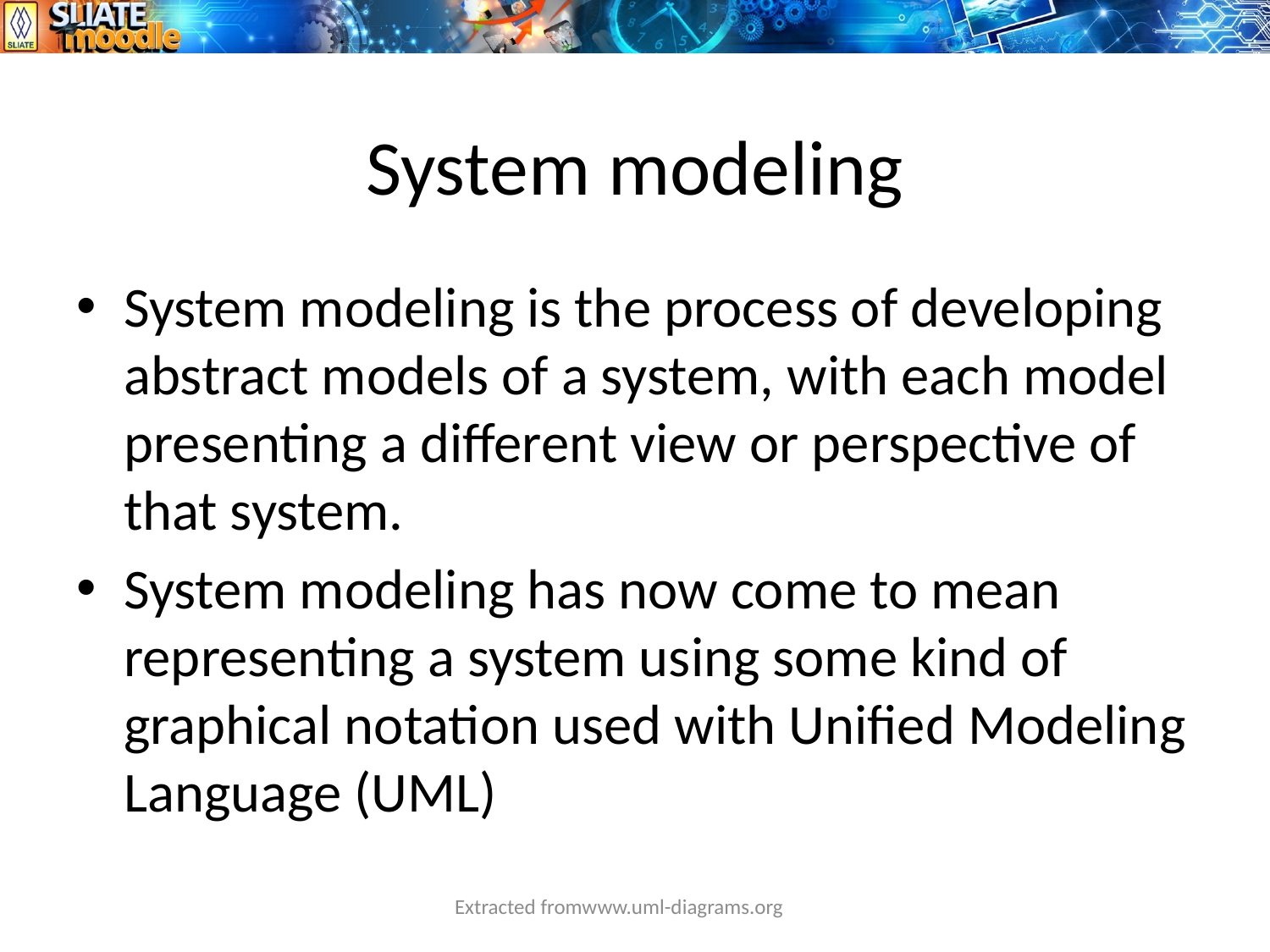

# System modeling
System modeling is the process of developing abstract models of a system, with each model presenting a different view or perspective of that system.
System modeling has now come to mean representing a system using some kind of graphical notation used with Unified Modeling Language (UML)

Extracted fromwww.uml-diagrams.org